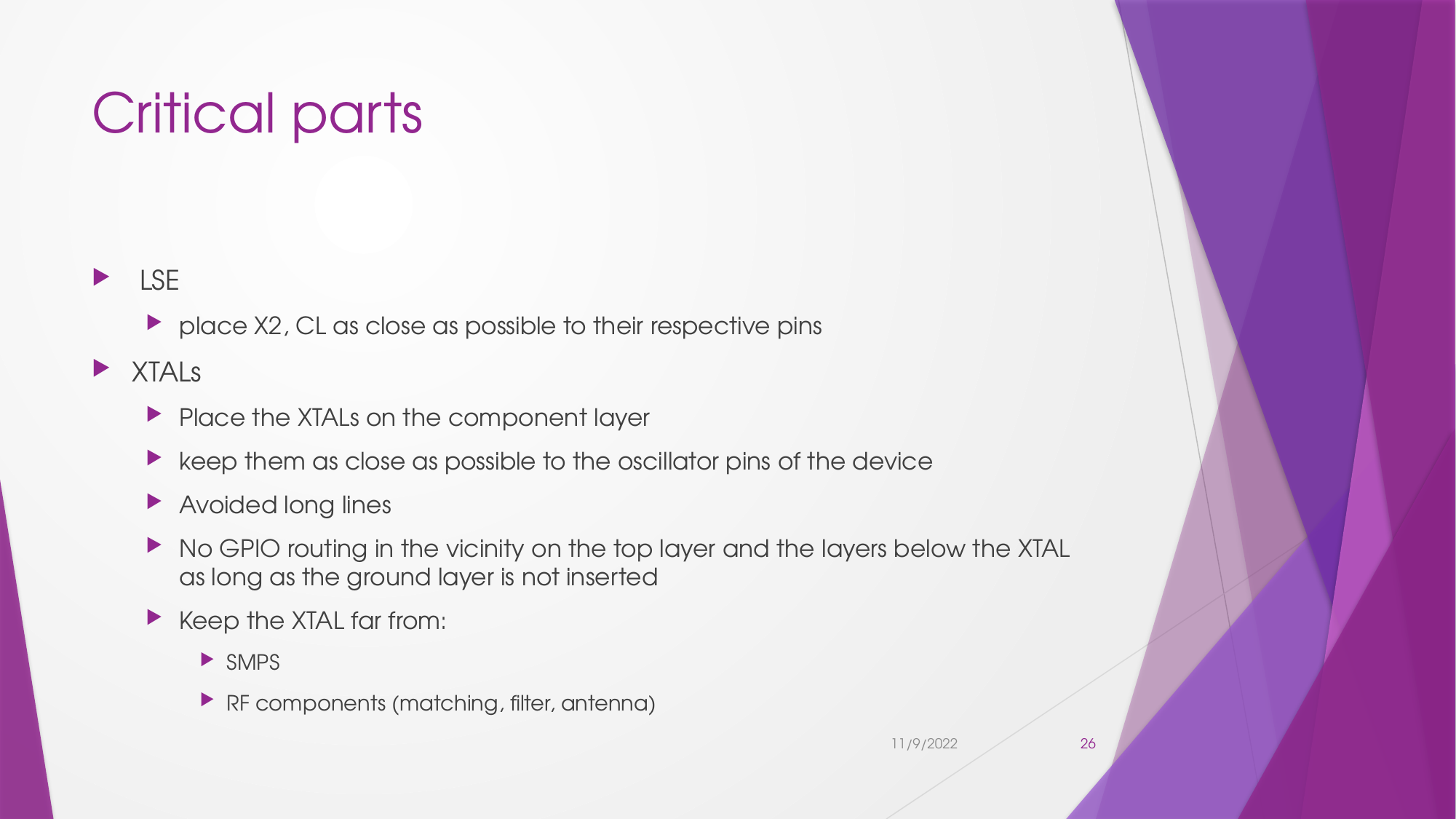

# Critical parts
 LSE
place X2, CL as close as possible to their respective pins
XTALs
Place the XTALs on the component layer
keep them as close as possible to the oscillator pins of the device
Avoided long lines
No GPIO routing in the vicinity on the top layer and the layers below the XTAL as long as the ground layer is not inserted
Keep the XTAL far from:
SMPS
RF components (matching, filter, antenna)

11/9/2022
26